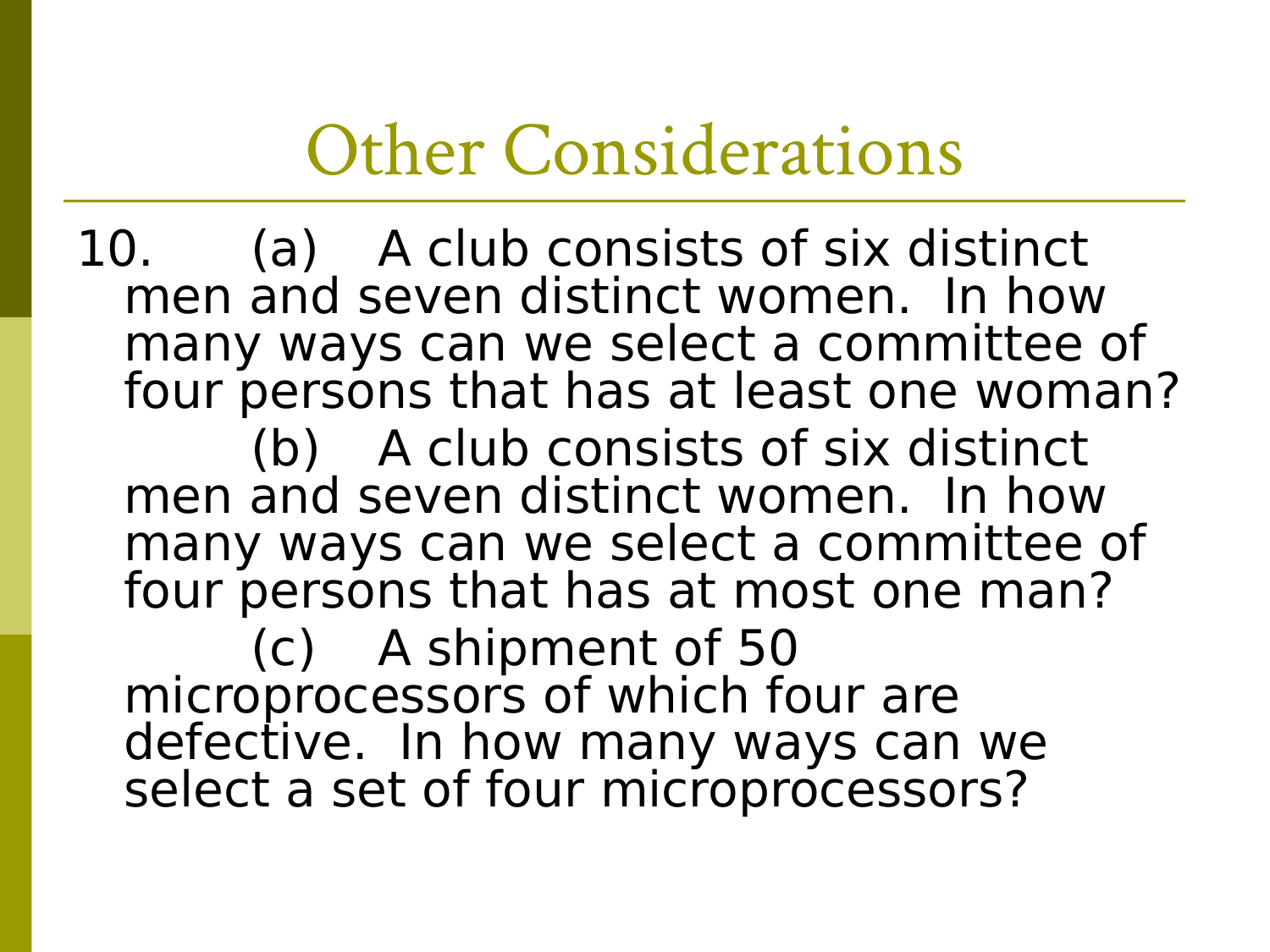

# Other Considerations
10.	(a)	A club consists of six distinct men and seven distinct women.  In how many ways can we select a committee of four persons that has at least one woman?
		(b)	A club consists of six distinct men and seven distinct women.  In how many ways can we select a committee of four persons that has at most one man?
		(c)	A shipment of 50 microprocessors of which four are defective.  In how many ways can we select a set of four microprocessors?